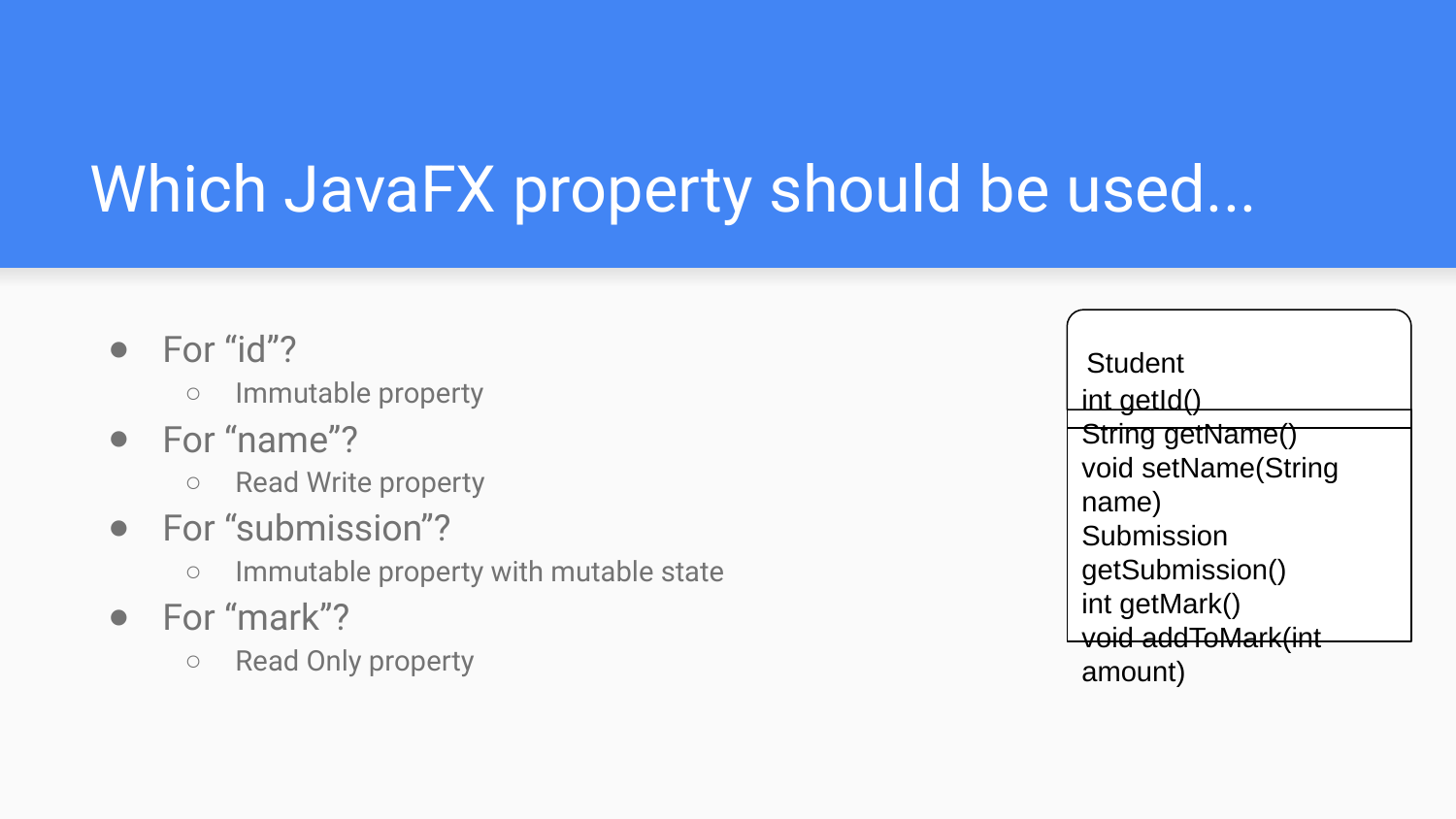

# Which JavaFX property should be used...
For “id”?
Immutable property
For “name”?
Read Write property
For “submission”?
Immutable property with mutable state
For “mark”?
Read Only property
Student

int getId()
String getName()
void setName(String name)
Submission getSubmission()
int getMark()
void addToMark(int amount)